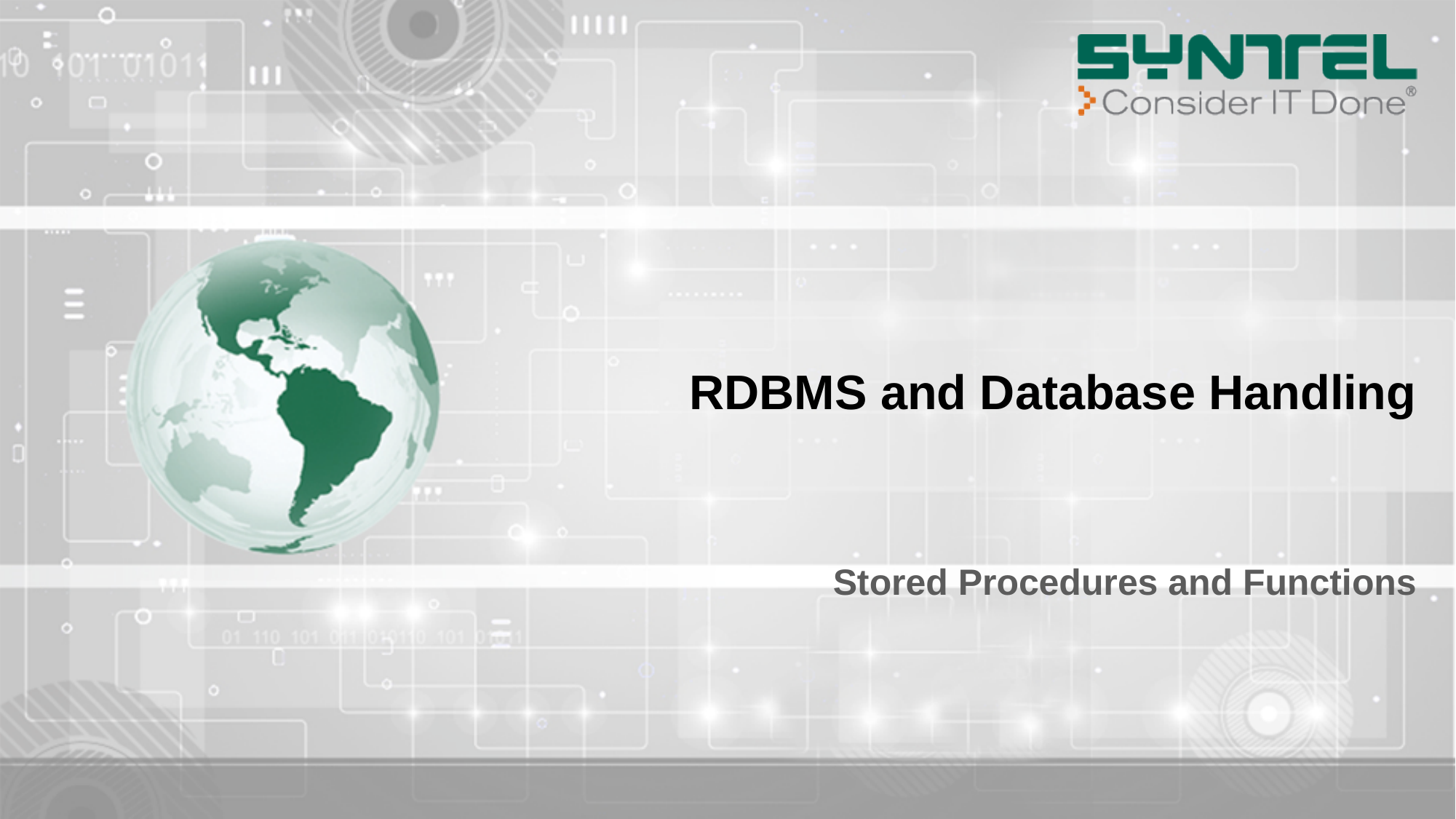

# RDBMS and Database Handling
Stored Procedures and Functions